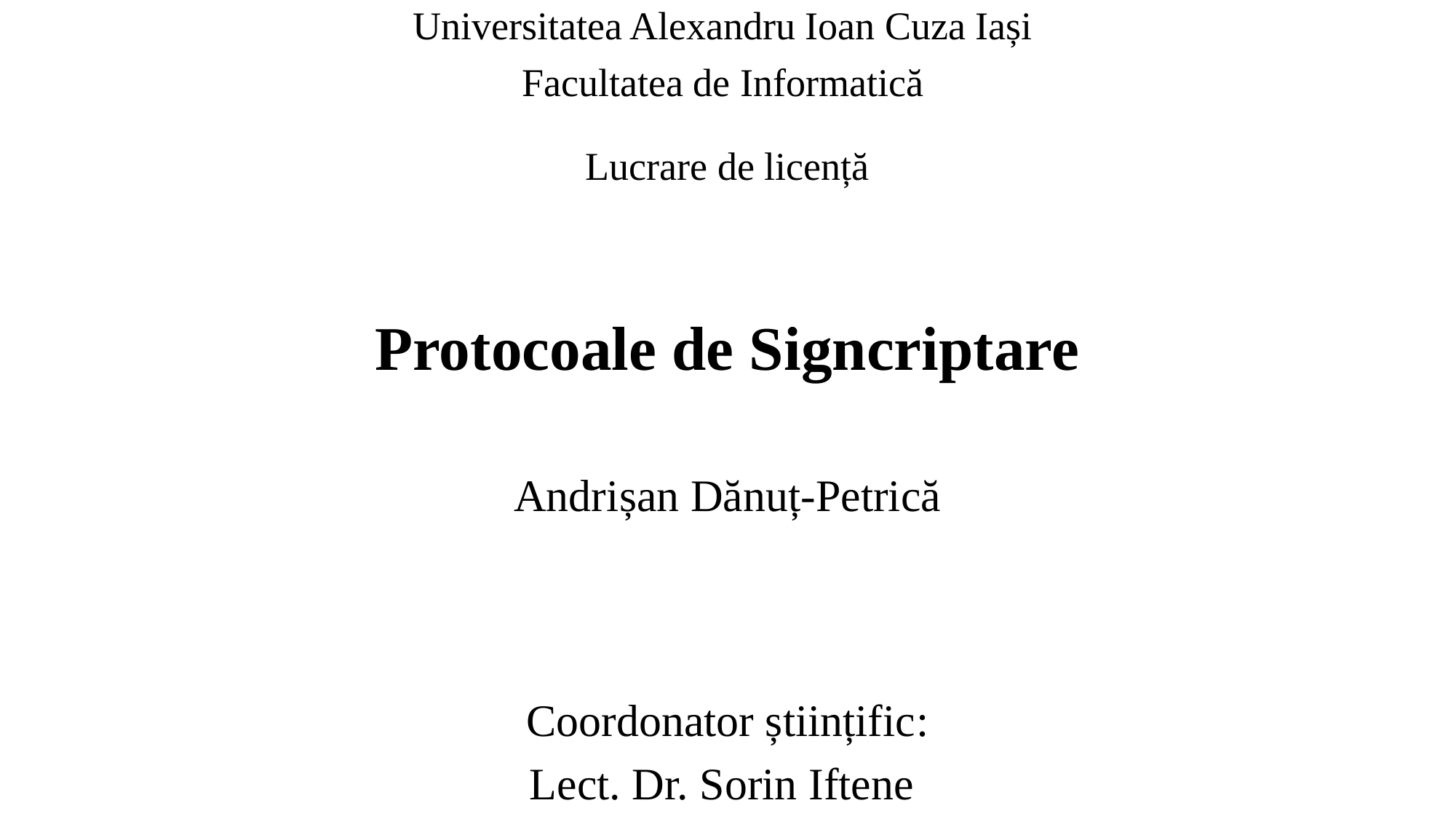

Universitatea Alexandru Ioan Cuza Iași
Facultatea de Informatică

 Lucrare de licență

Protocoale de Signcriptare

Andrișan Dănuț-Petrică

Coordonator științific:
Lect. Dr. Sorin Iftene